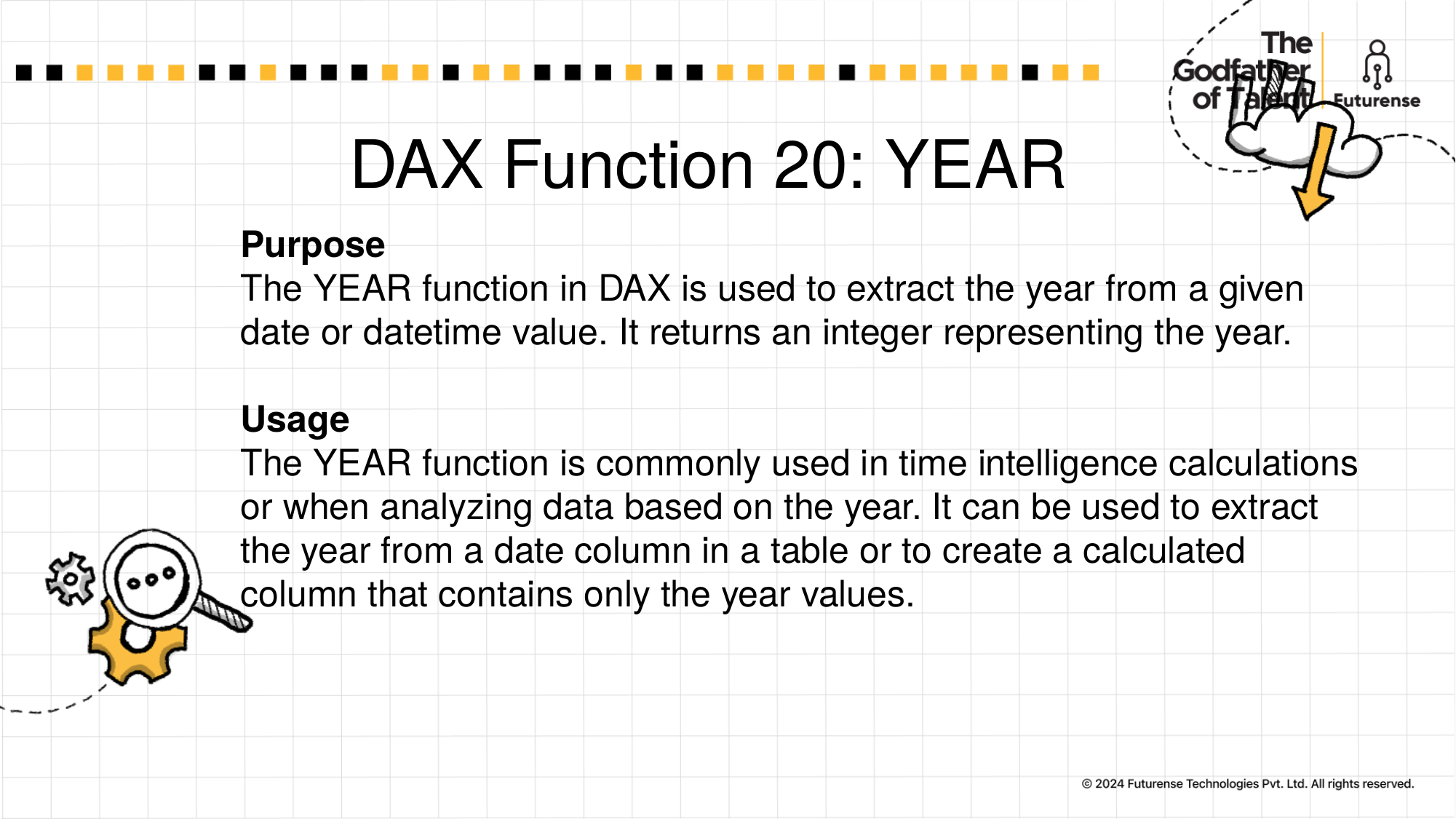

# DAX Function 20: YEAR
Purpose
The YEAR function in DAX is used to extract the year from a given date or datetime value. It returns an integer representing the year.

Usage
The YEAR function is commonly used in time intelligence calculations or when analyzing data based on the year. It can be used to extract the year from a date column in a table or to create a calculated column that contains only the year values.